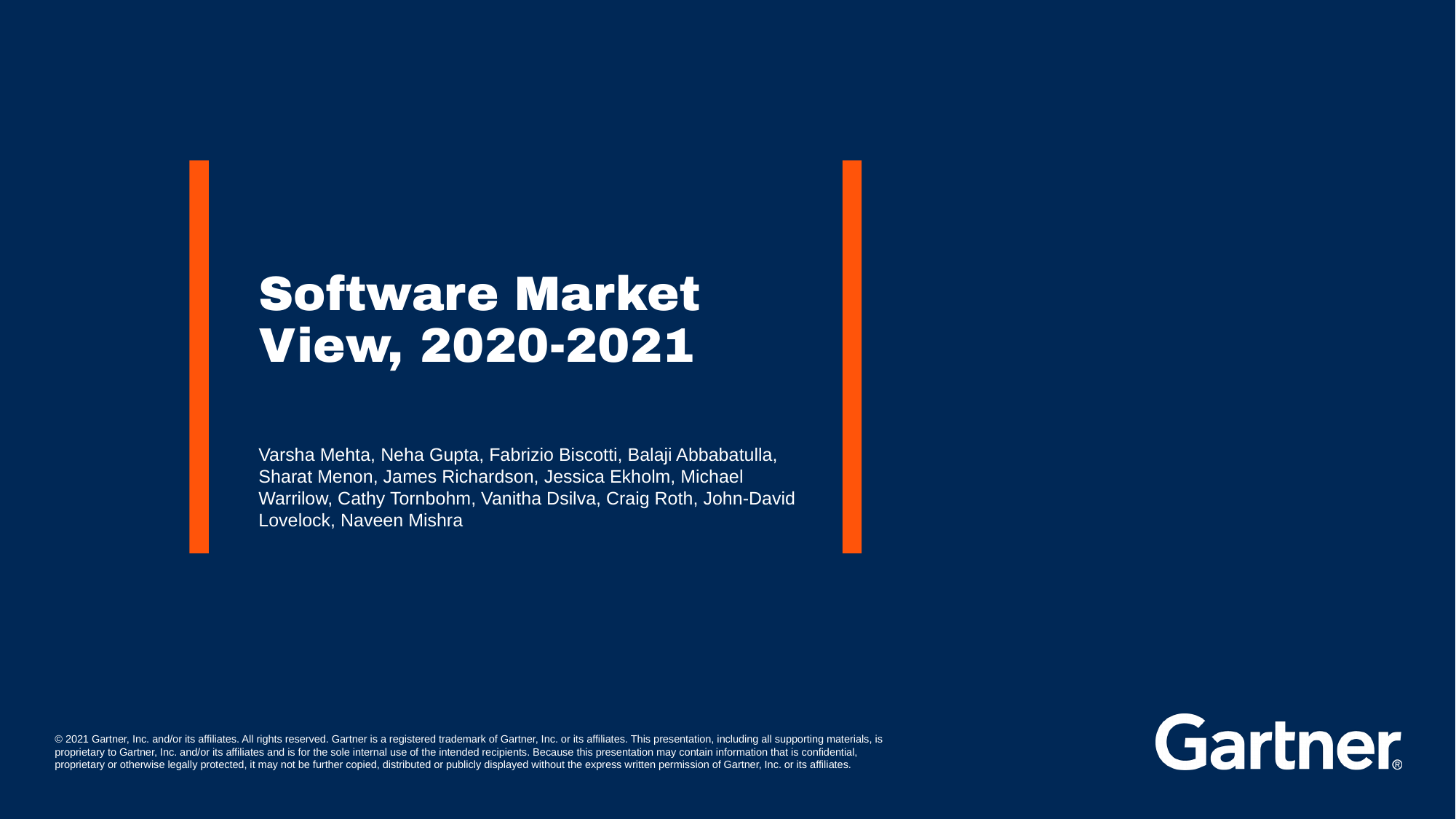

# Software Market View, 2020-2021
Varsha Mehta, Neha Gupta, Fabrizio Biscotti, Balaji Abbabatulla, Sharat Menon, James Richardson, Jessica Ekholm, Michael Warrilow, Cathy Tornbohm, Vanitha Dsilva, Craig Roth, John-David Lovelock, Naveen Mishra